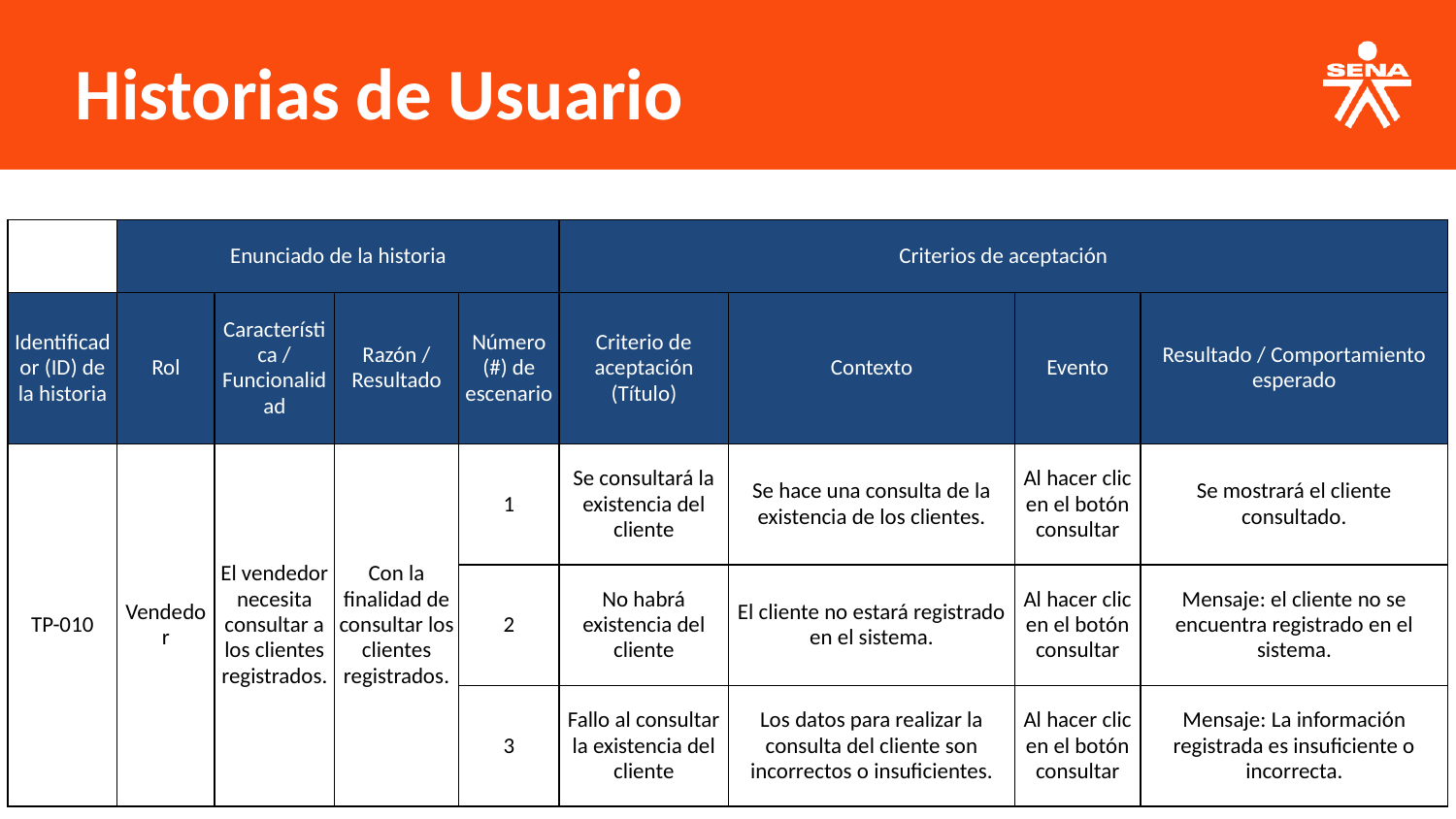

Historias de Usuario
|  | Enunciado de la historia |  |  |  | Criterios de aceptación |  |  |  |
| --- | --- | --- | --- | --- | --- | --- | --- | --- |
| Identificador (ID) de la historia | Rol | Característica / Funcionalidad | Razón / Resultado | Número (#) de escenario | Criterio de aceptación (Título) | Contexto | Evento | Resultado / Comportamiento esperado |
| TP-010 | Vendedor | El vendedor necesita consultar a los clientes registrados. | Con la finalidad de consultar los clientes registrados. | 1 | Se consultará la existencia del cliente | Se hace una consulta de la existencia de los clientes. | Al hacer clic en el botón consultar | Se mostrará el cliente consultado. |
|  |  |  |  | 2 | No habrá existencia del cliente | El cliente no estará registrado en el sistema. | Al hacer clic en el botón consultar | Mensaje: el cliente no se encuentra registrado en el sistema. |
|  |  |  |  | 3 | Fallo al consultar la existencia del cliente | Los datos para realizar la consulta del cliente son incorrectos o insuficientes. | Al hacer clic en el botón consultar | Mensaje: La información registrada es insuficiente o incorrecta. |